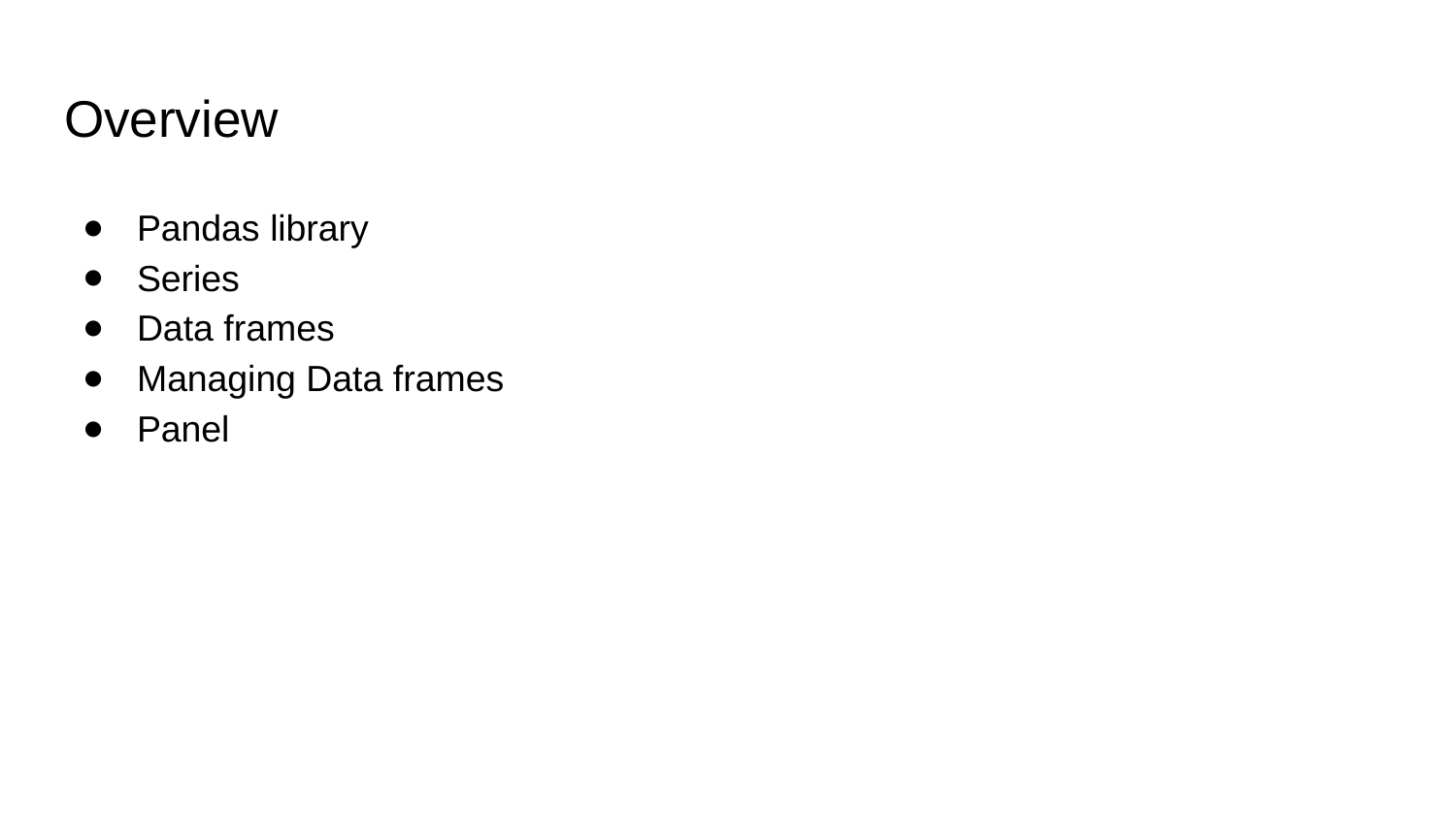

# Overview
Pandas library
Series
Data frames
Managing Data frames
Panel